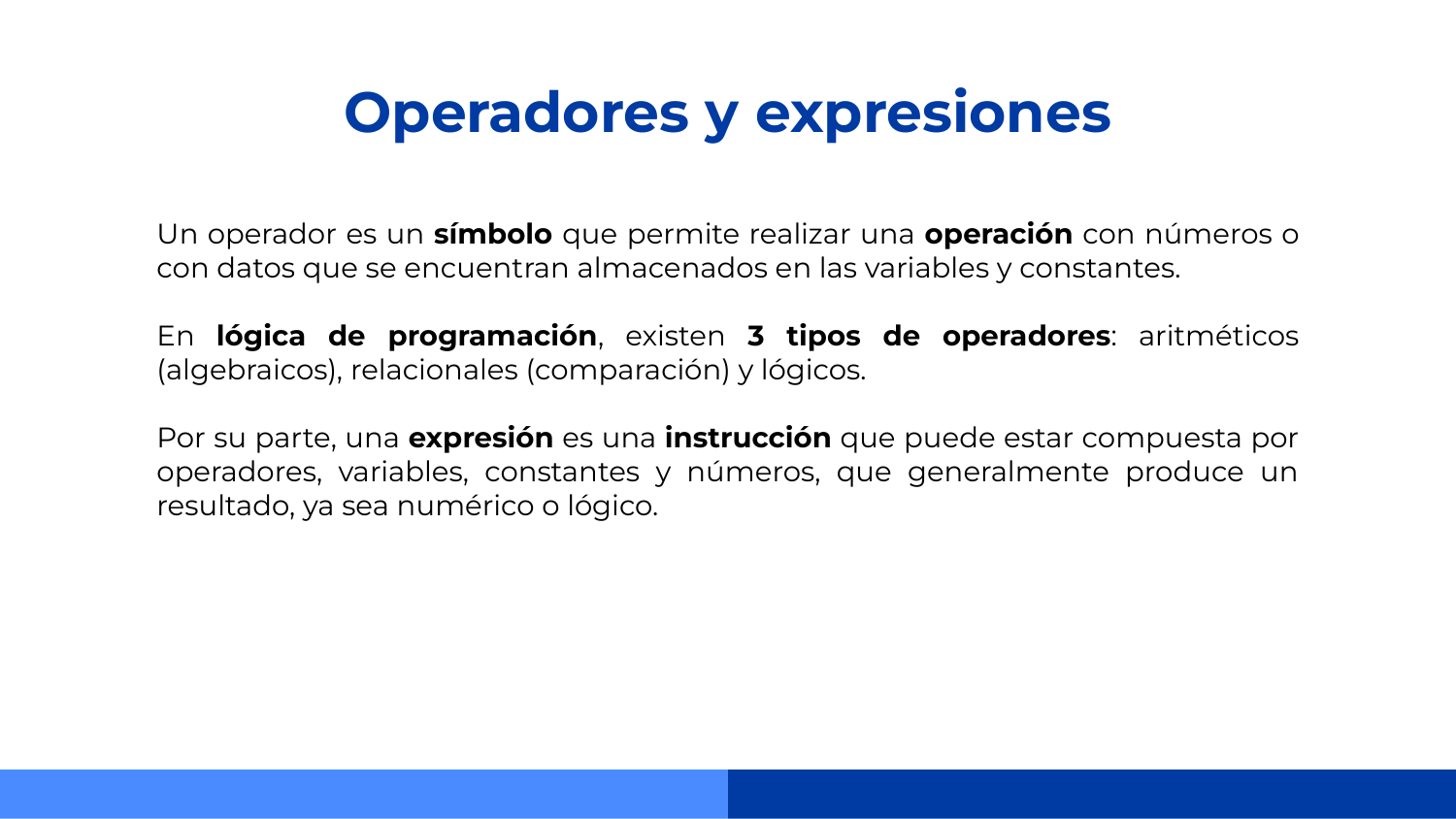

# Operadores y expresiones
Un operador es un símbolo que permite realizar una operación con números o con datos que se encuentran almacenados en las variables y constantes.

En lógica de programación, existen 3 tipos de operadores: aritméticos (algebraicos), relacionales (comparación) y lógicos.

Por su parte, una expresión es una instrucción que puede estar compuesta por operadores, variables, constantes y números, que generalmente produce un resultado, ya sea numérico o lógico.